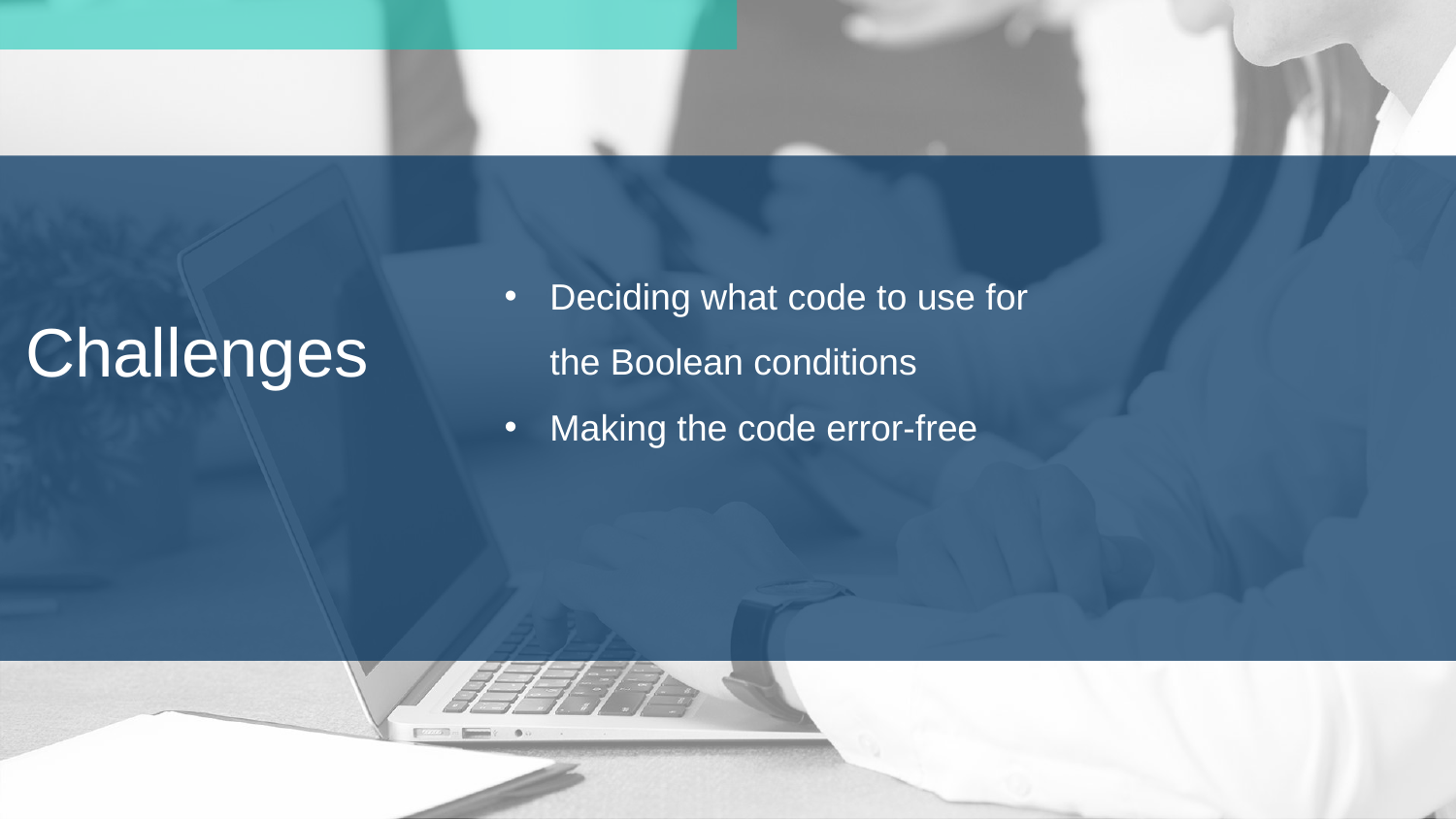

Deciding what code to use for the Boolean conditions
Making the code error-free
# Challenges